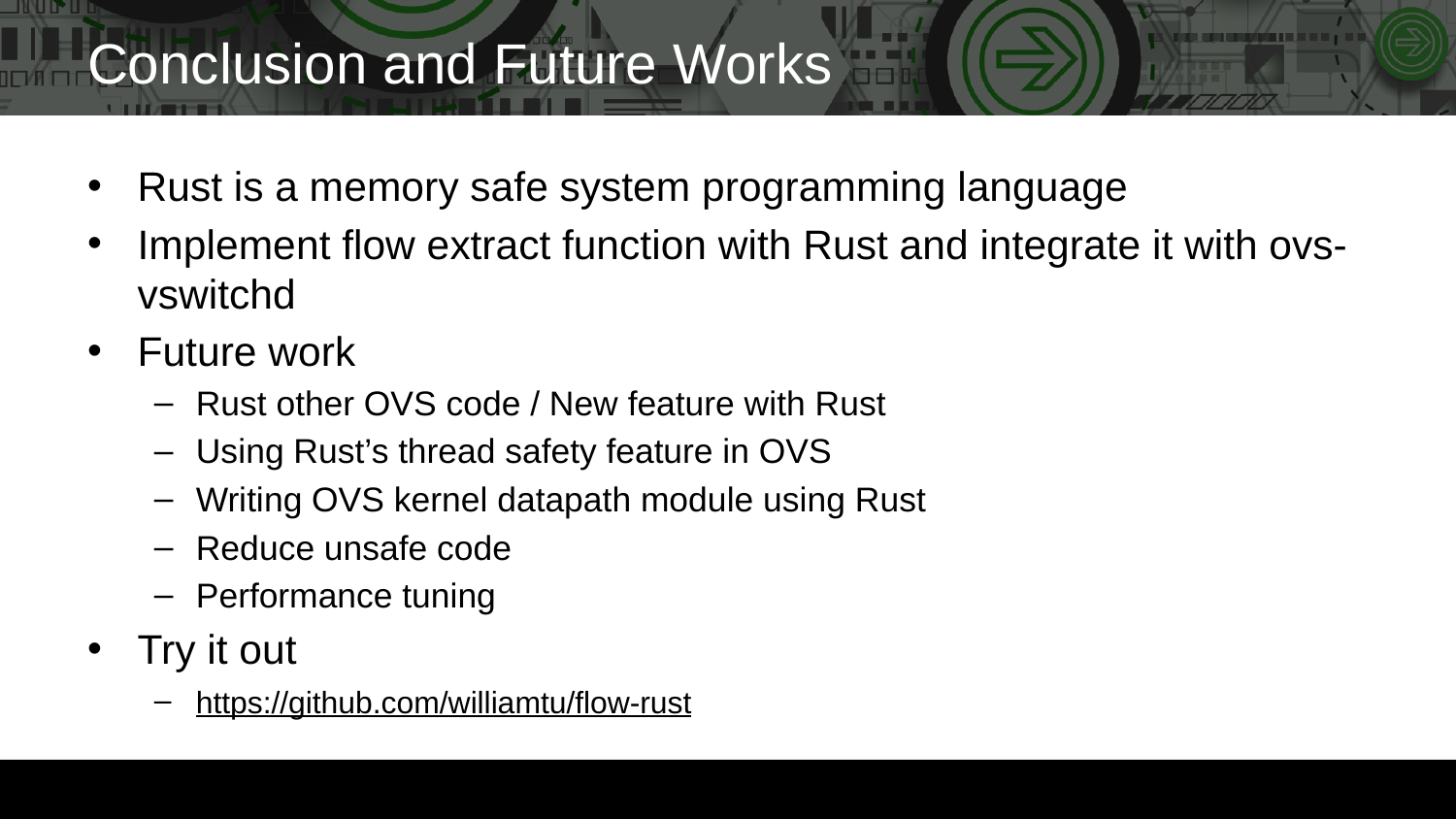

# Conclusion and Future Works
Rust is a memory safe system programming language
Implement flow extract function with Rust and integrate it with ovs-vswitchd
Future work
Rust other OVS code / New feature with Rust
Using Rust’s thread safety feature in OVS
Writing OVS kernel datapath module using Rust
Reduce unsafe code
Performance tuning
Try it out
https://github.com/williamtu/flow-rust